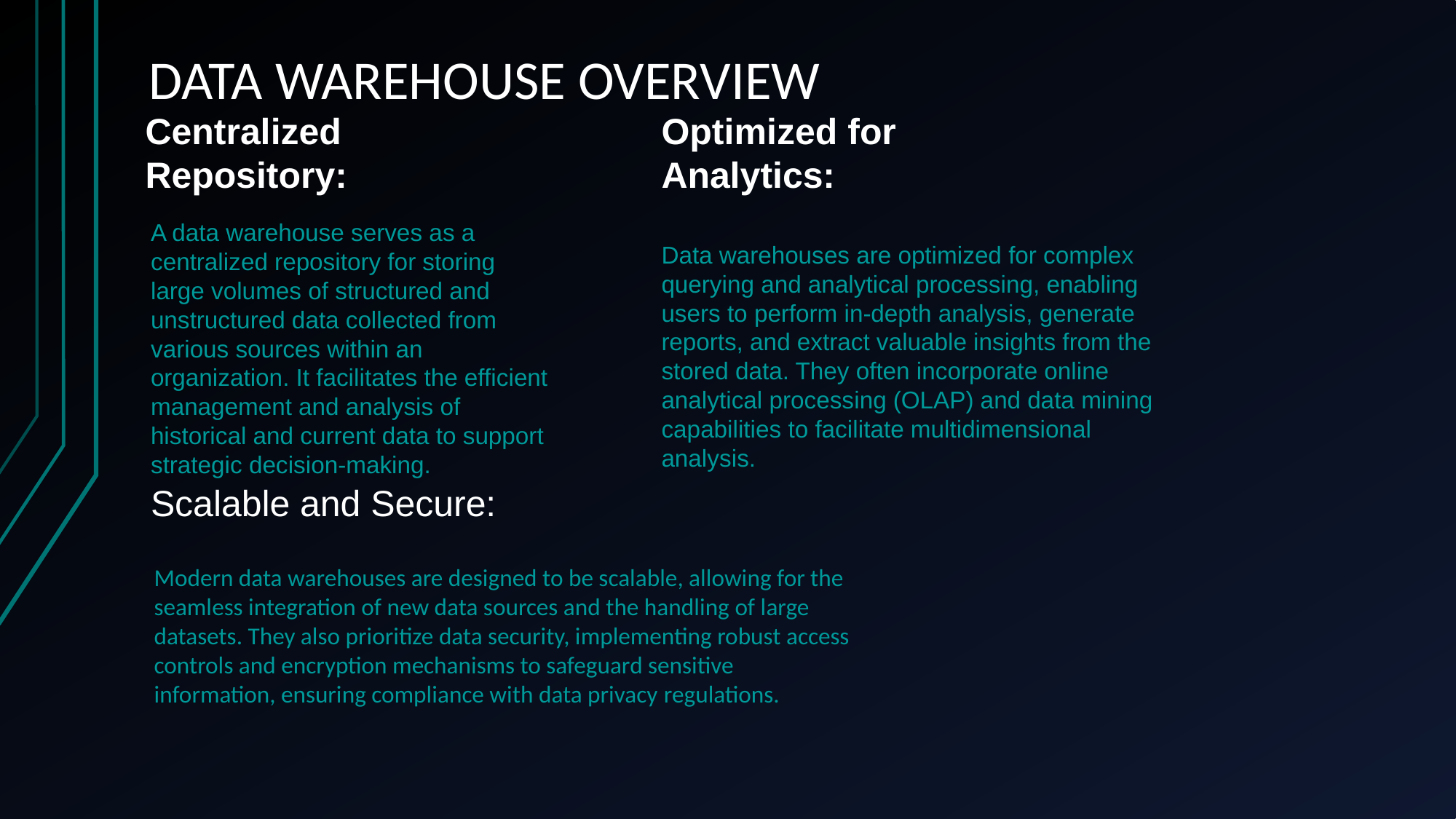

DATA WAREHOUSE OVERVIEW
Centralized Repository:
Optimized for Analytics:
A data warehouse serves as a centralized repository for storing large volumes of structured and unstructured data collected from various sources within an organization. It facilitates the efficient management and analysis of historical and current data to support strategic decision-making.
Data warehouses are optimized for complex querying and analytical processing, enabling users to perform in-depth analysis, generate reports, and extract valuable insights from the stored data. They often incorporate online analytical processing (OLAP) and data mining capabilities to facilitate multidimensional analysis.
Scalable and Secure:
Modern data warehouses are designed to be scalable, allowing for the seamless integration of new data sources and the handling of large datasets. They also prioritize data security, implementing robust access controls and encryption mechanisms to safeguard sensitive information, ensuring compliance with data privacy regulations.